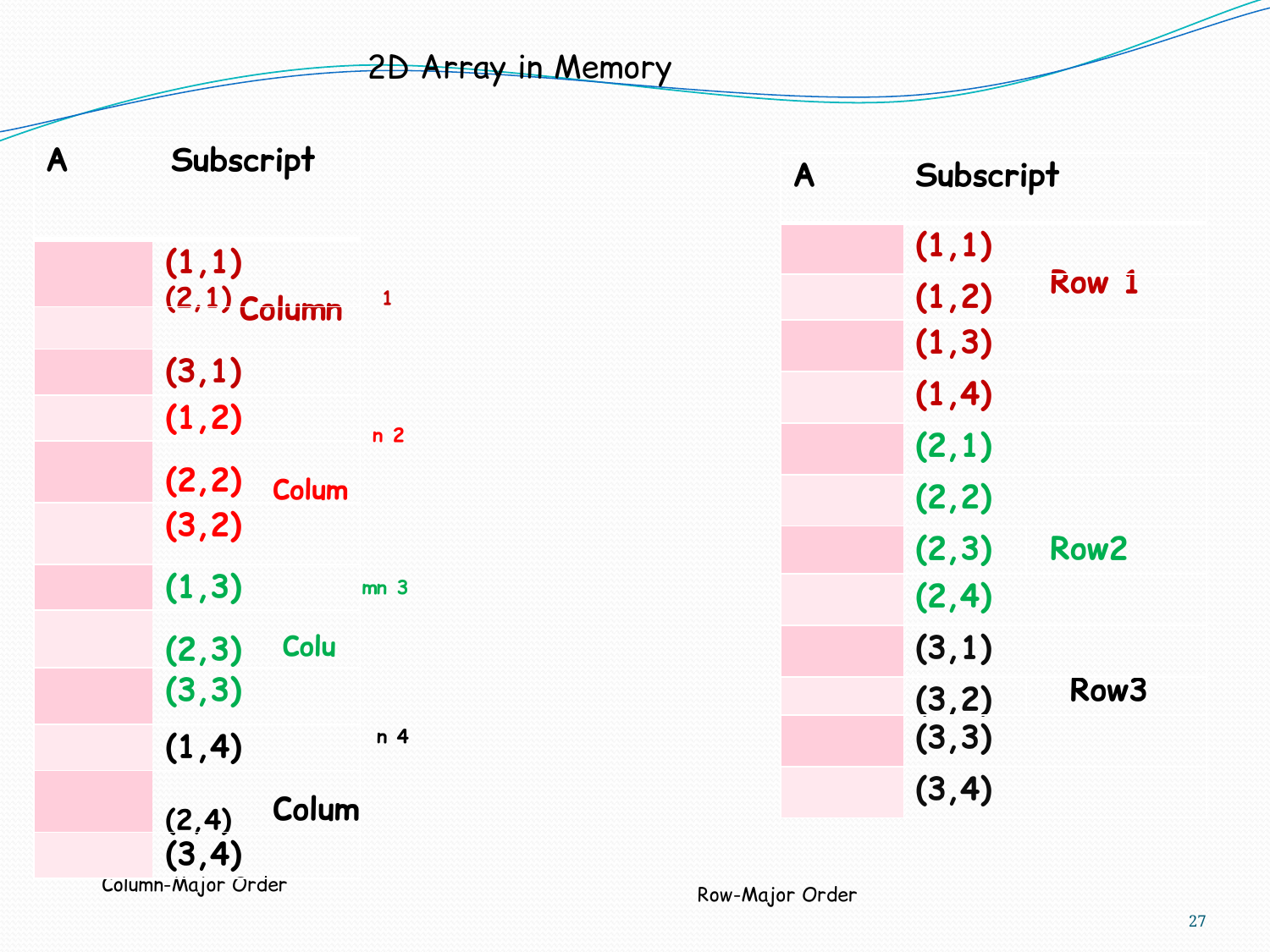

2D Array in Memory
| A Subscript |  |
| --- | --- |
|  | (1,1) |
|  | (2,1) Column |
|  | (3,1) |
|  | (1,2) |
|  | (2,2) Colum |
|  | (3,2) |
|  | (1,3) |
|  | (2,3) Colu |
|  | (3,3) |
|  | (1,4) |
|  | (2,4) Colum |
|  | (3,4) |
| A | Subscript |  |
| --- | --- | --- |
|  | (1,1) |  |
|  | (1,2) | Row 1 |
|  | (1,3) |  |
|  | (1,4) |  |
|  | (2,1) |  |
|  | (2,2) |  |
|  | (2,3) | Row2 |
|  | (2,4) |  |
|  | (3,1) |  |
|  | (3,2) | Row3 |
|  | (3,3) |  |
|  | (3,4) |  |
1
n  2
mn  3
n  4
Column-Major Order
Row-Major Order
27